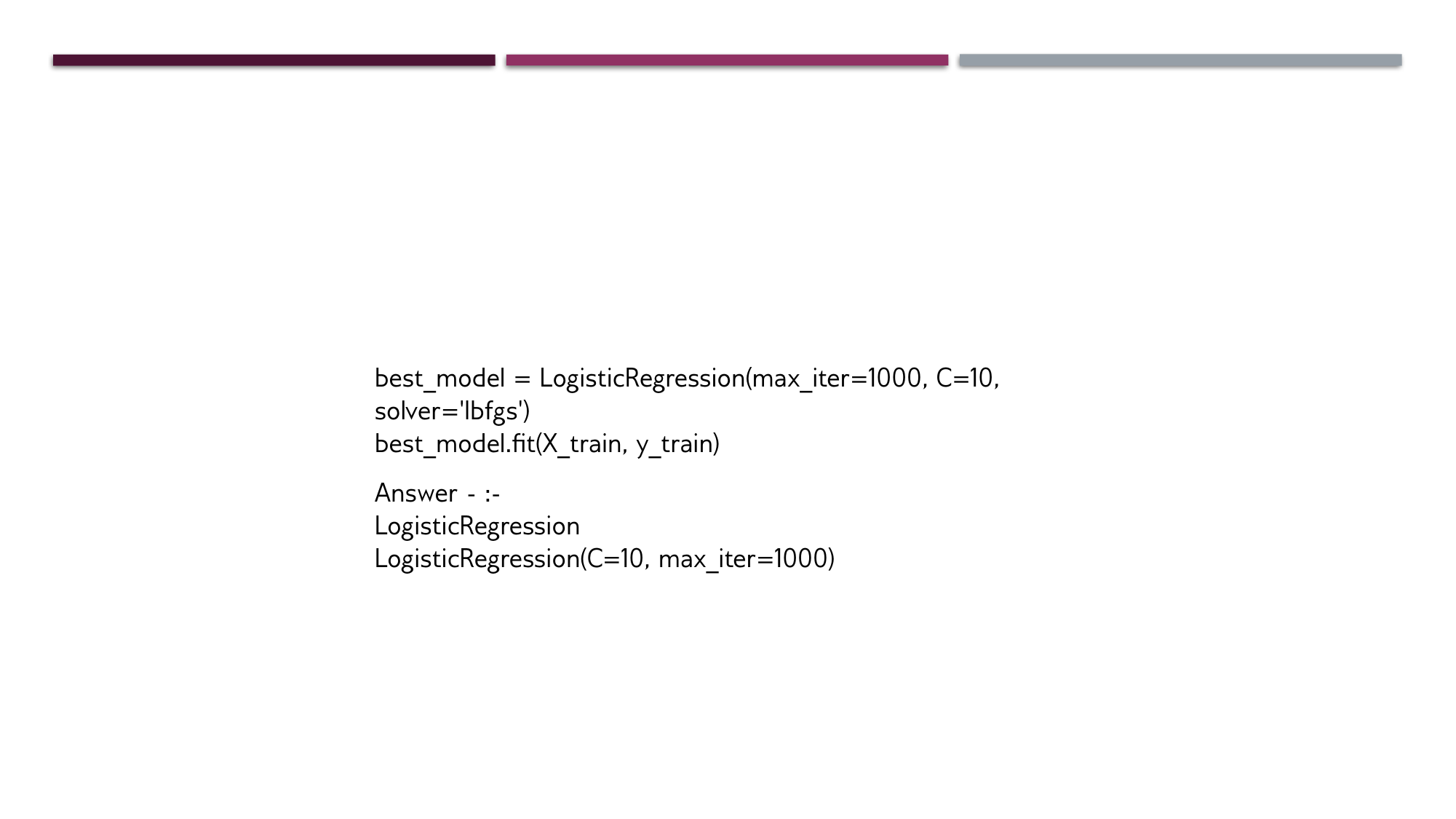

best_model = LogisticRegression(max_iter=1000, C=10, solver='lbfgs')
best_model.fit(X_train, y_train)

Answer - :-
LogisticRegression
LogisticRegression(C=10, max_iter=1000)